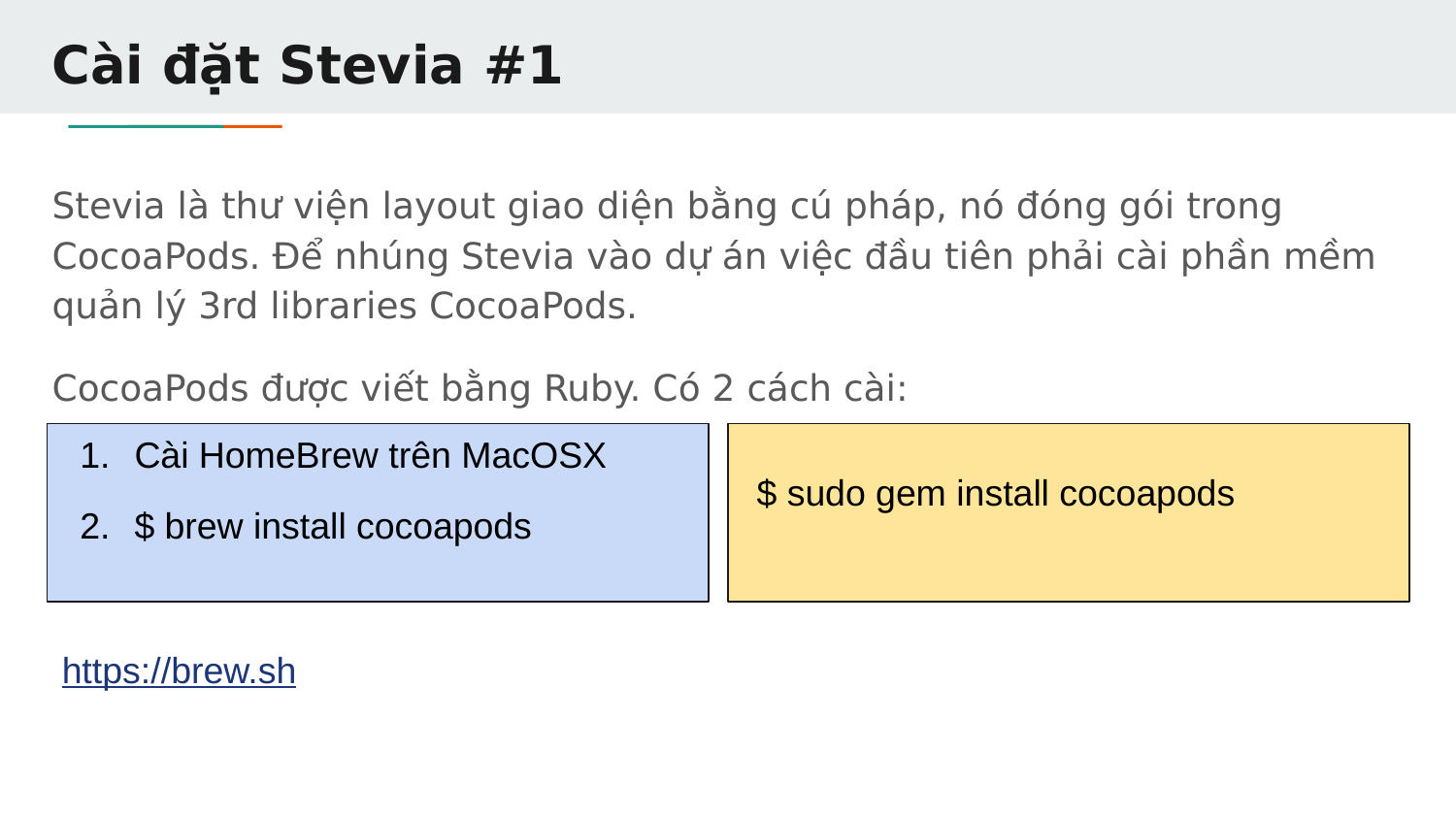

# Cài đặt Stevia #1
Stevia là thư viện layout giao diện bằng cú pháp, nó đóng gói trong CocoaPods. Để nhúng Stevia vào dự án việc đầu tiên phải cài phần mềm quản lý 3rd libraries CocoaPods.
CocoaPods được viết bằng Ruby. Có 2 cách cài:
Cài HomeBrew trên MacOSX
$ brew install cocoapods

$ sudo gem install cocoapods

https://brew.sh